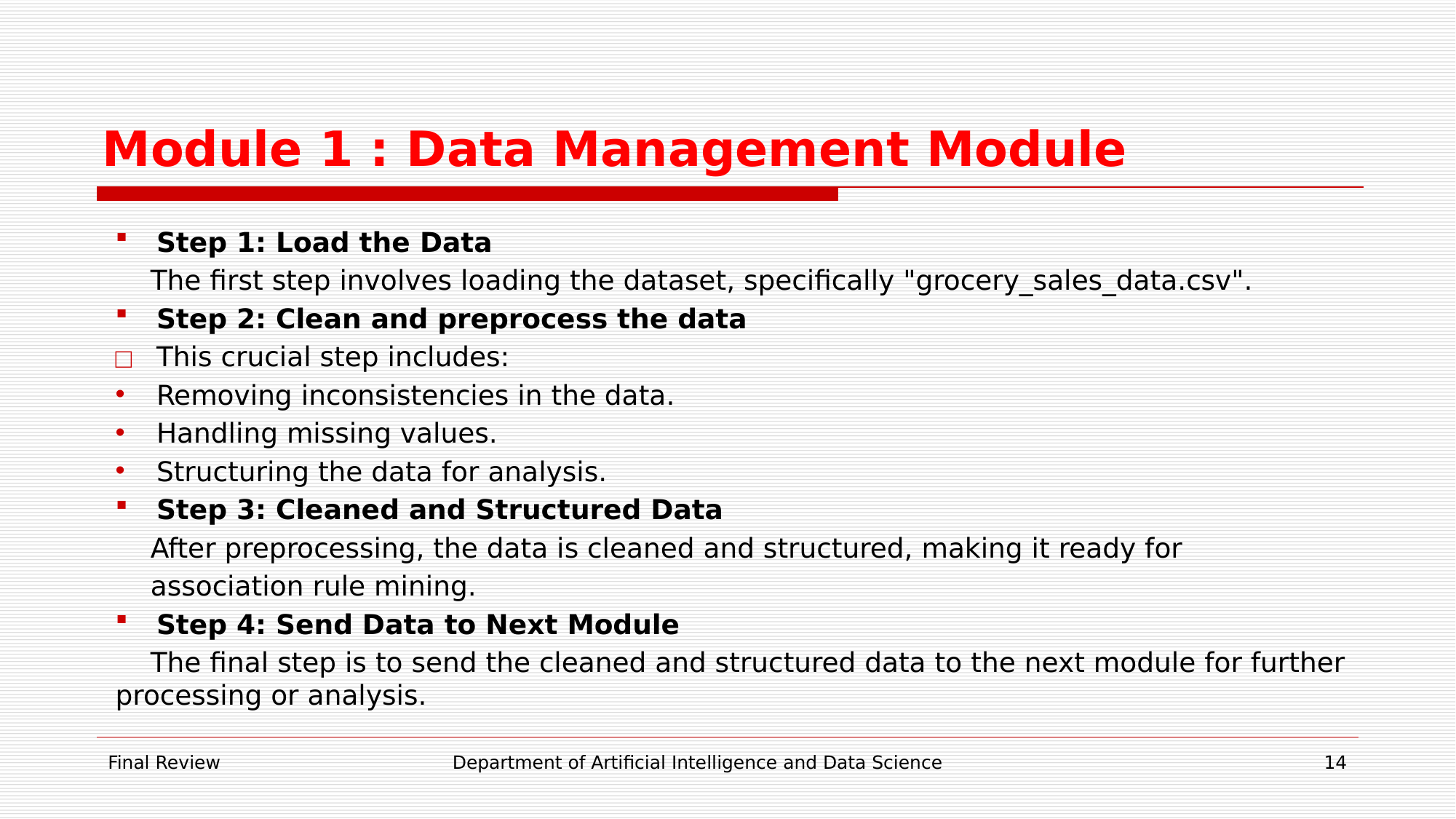

# Module 1 : Data Management Module
Step 1: Load the Data
    The first step involves loading the dataset, specifically "grocery_sales_data.csv".
Step 2: Clean and preprocess the data
This crucial step includes:
Removing inconsistencies in the data.
Handling missing values.
Structuring the data for analysis.
Step 3: Cleaned and Structured Data
    After preprocessing, the data is cleaned and structured, making it ready for
    association rule mining.
Step 4: Send Data to Next Module
    The final step is to send the cleaned and structured data to the next module for further processing or analysis.

Final Review
Department of Artificial Intelligence and Data Science
14